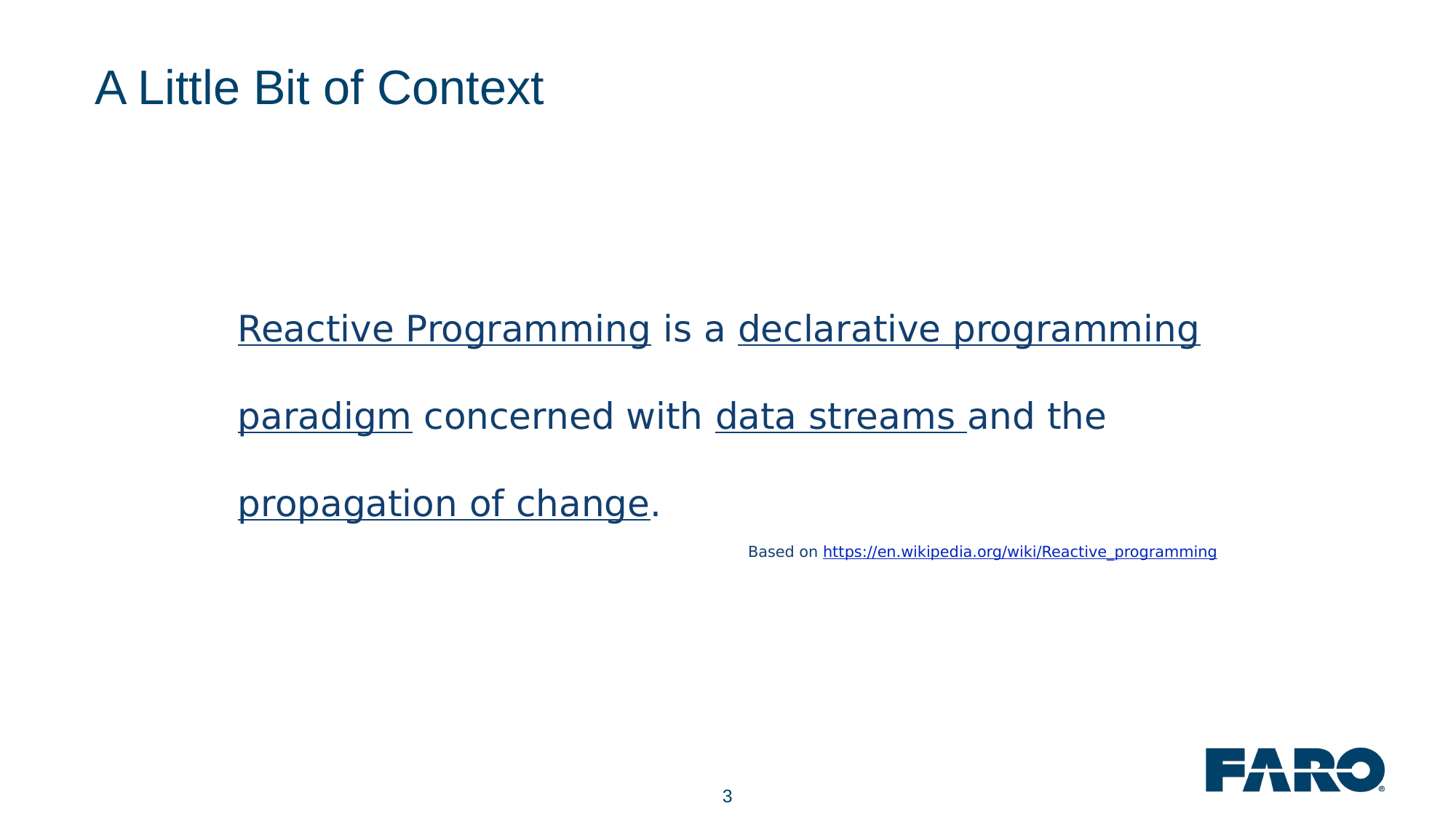

A Little Bit of Context
Reactive Programming is a declarative programming paradigm concerned with data streams and the propagation of change.
Based on https://en.wikipedia.org/wiki/Reactive_programming